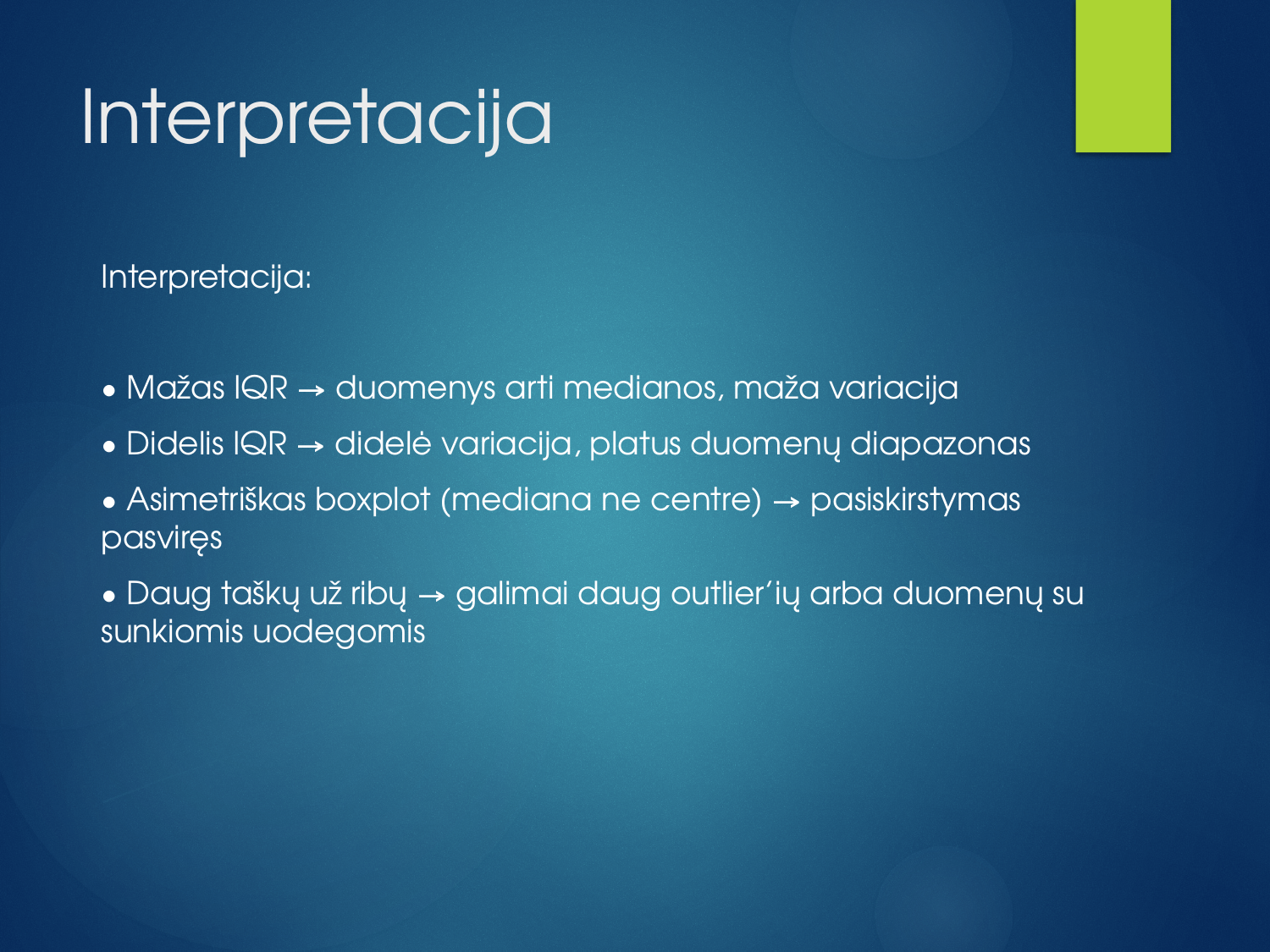

# Interpretacija
Interpretacija:

• Mažas IQR → duomenys arti medianos, maža variacija
• Didelis IQR → didelė variacija, platus duomenų diapazonas
• Asimetriškas boxplot (mediana ne centre) → pasiskirstymas pasviręs
• Daug taškų už ribų → galimai daug outlier’ių arba duomenų su sunkiomis uodegomis